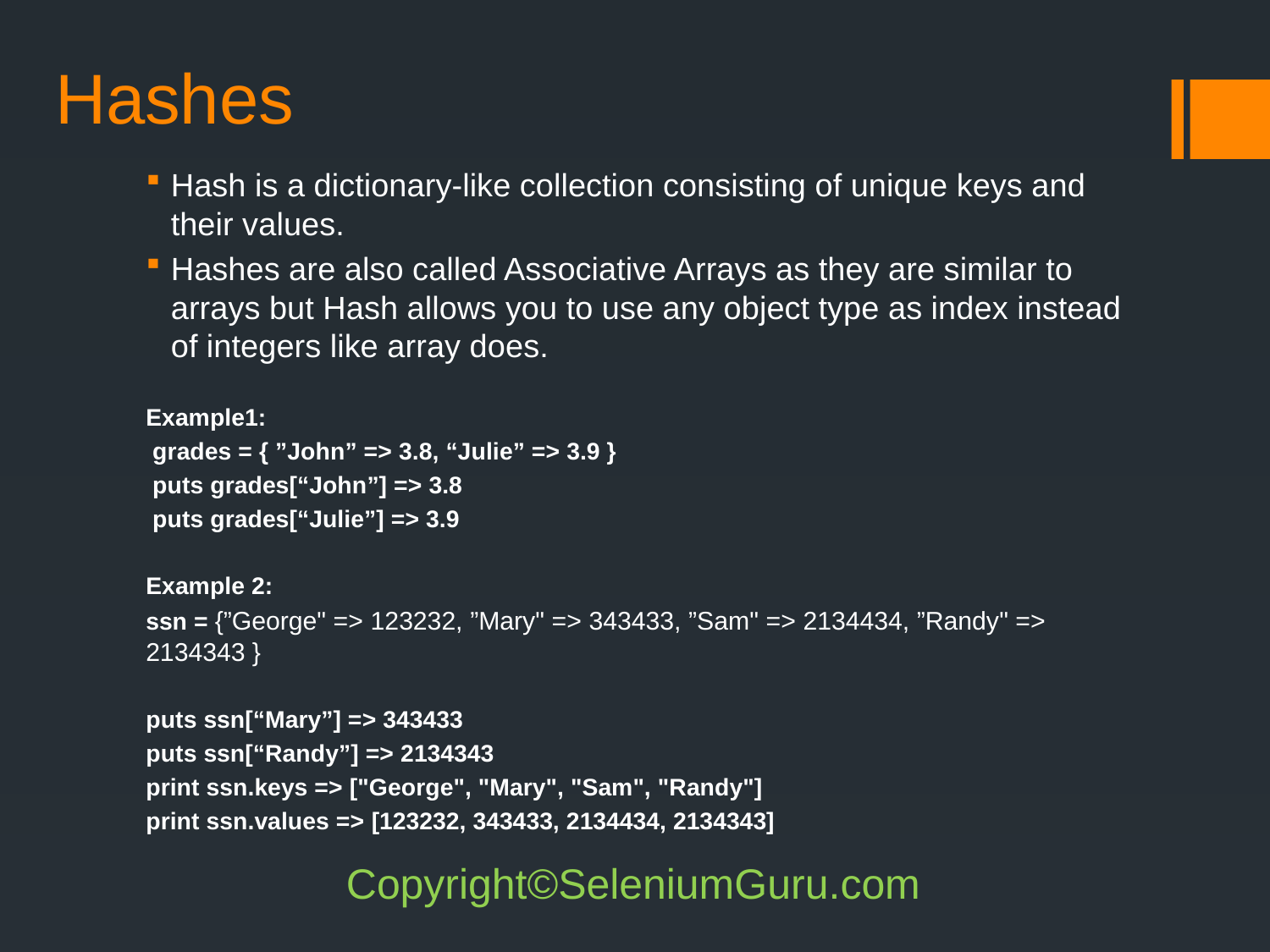

# Hashes
Hash is a dictionary-like collection consisting of unique keys and their values.
Hashes are also called Associative Arrays as they are similar to arrays but Hash allows you to use any object type as index instead of integers like array does.

Example1:
 grades = { ”John” => 3.8, “Julie” => 3.9 }
 puts grades[“John”] => 3.8
 puts grades[“Julie”] => 3.9

Example 2:
ssn = {”George" => 123232, ”Mary" => 343433, ”Sam" => 2134434, ”Randy" => 2134343 }

puts ssn[“Mary”] => 343433
puts ssn[“Randy”] => 2134343
print ssn.keys => ["George", "Mary", "Sam", "Randy"]
print ssn.values => [123232, 343433, 2134434, 2134343]

Copyright©SeleniumGuru.com